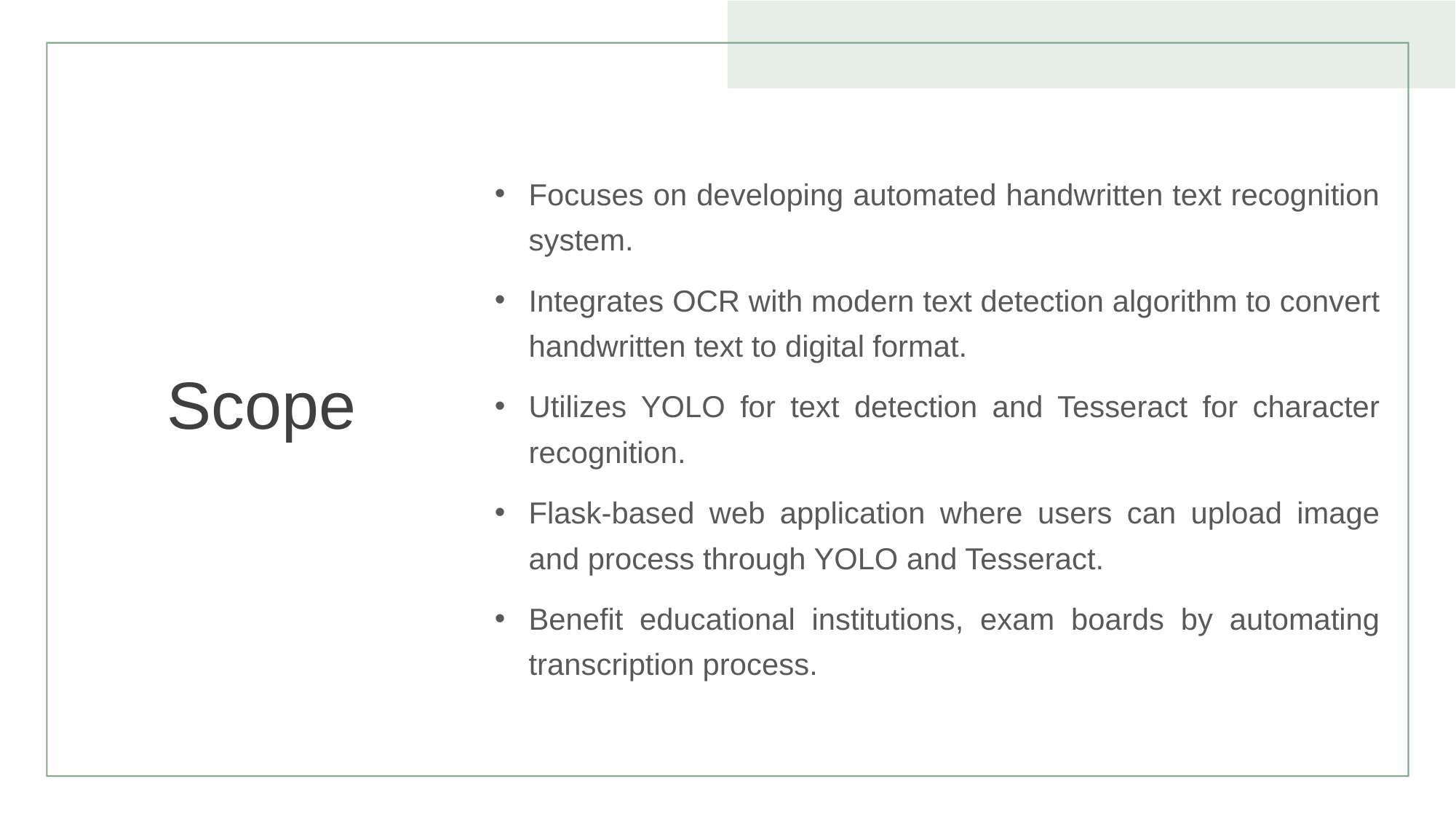

# Scope
Focuses on developing automated handwritten text recognition system.
Integrates OCR with modern text detection algorithm to convert handwritten text to digital format.
Utilizes YOLO for text detection and Tesseract for character recognition.
Flask-based web application where users can upload image and process through YOLO and Tesseract.
Benefit educational institutions, exam boards by automating transcription process.